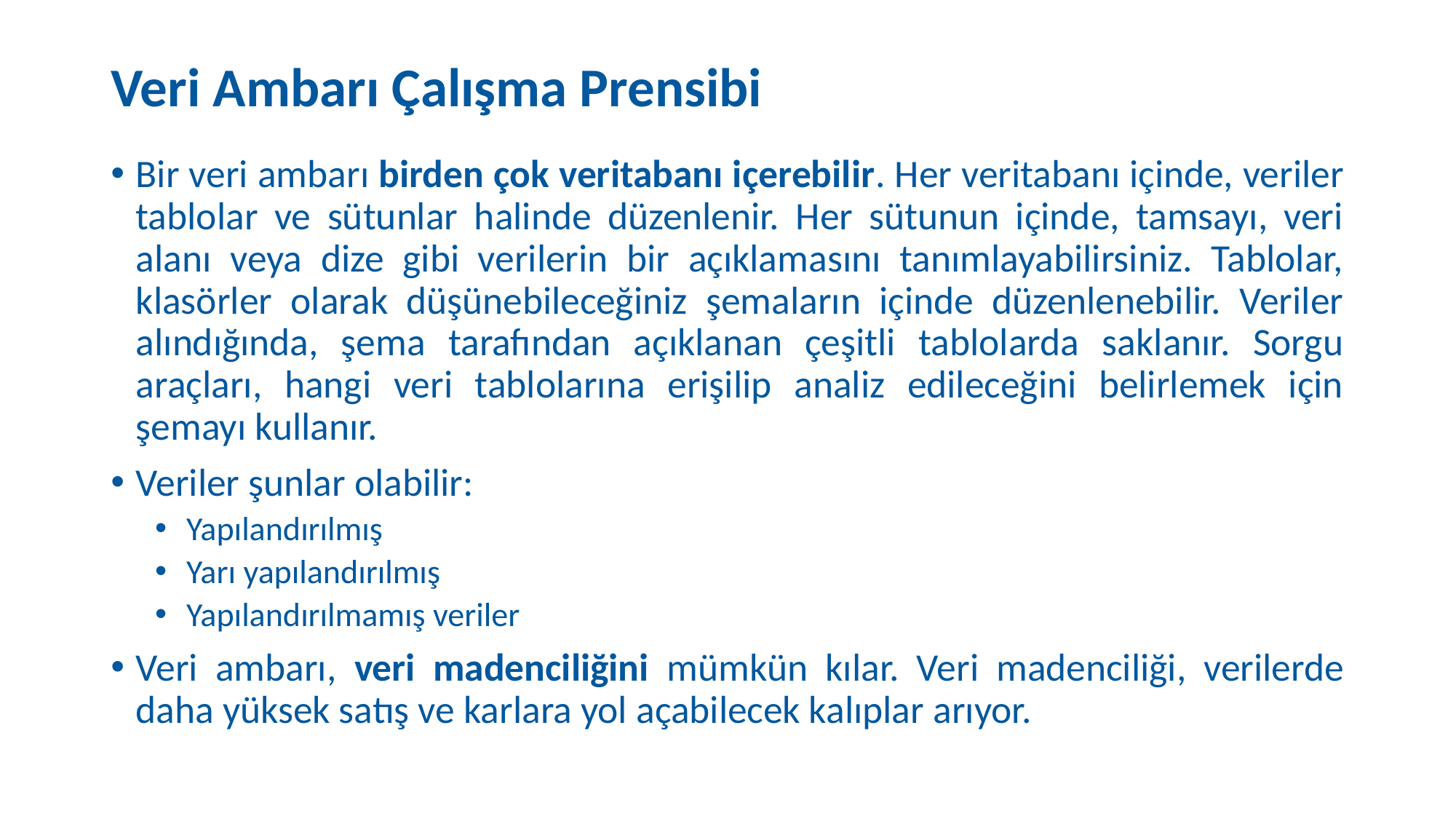

# Veri Ambarı Çalışma Prensibi
Bir veri ambarı birden çok veritabanı içerebilir. Her veritabanı içinde, veriler tablolar ve sütunlar halinde düzenlenir. Her sütunun içinde, tamsayı, veri alanı veya dize gibi verilerin bir açıklamasını tanımlayabilirsiniz. Tablolar, klasörler olarak düşünebileceğiniz şemaların içinde düzenlenebilir. Veriler alındığında, şema tarafından açıklanan çeşitli tablolarda saklanır. Sorgu araçları, hangi veri tablolarına erişilip analiz edileceğini belirlemek için şemayı kullanır.
Veriler şunlar olabilir:
Yapılandırılmış
Yarı yapılandırılmış
Yapılandırılmamış veriler
Veri ambarı, veri madenciliğini mümkün kılar. Veri madenciliği, verilerde daha yüksek satış ve karlara yol açabilecek kalıplar arıyor.